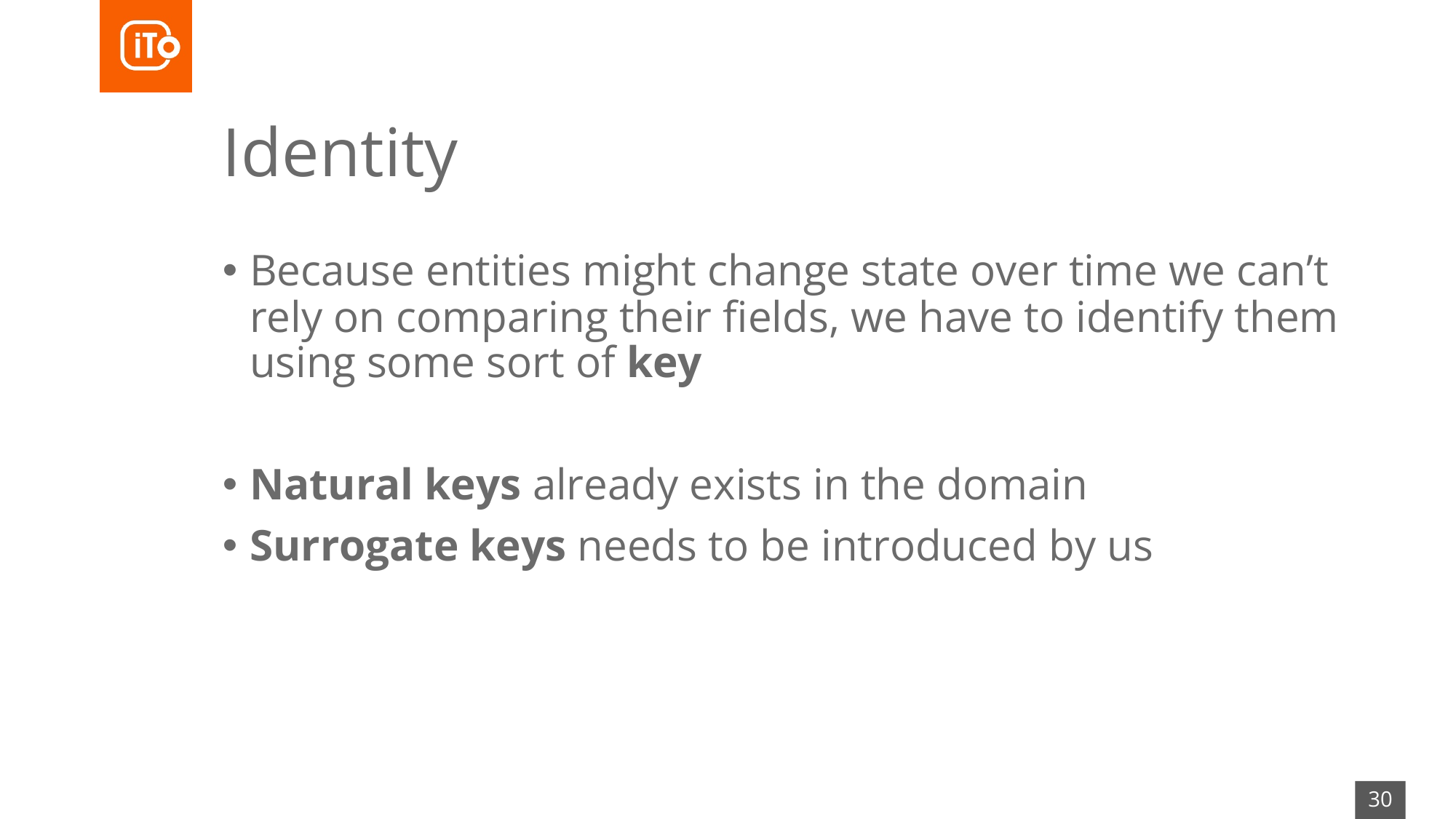

# Identity
Because entities might change state over time we can’t rely on comparing their fields, we have to identify them using some sort of key

Natural keys already exists in the domain
Surrogate keys needs to be introduced by us
30